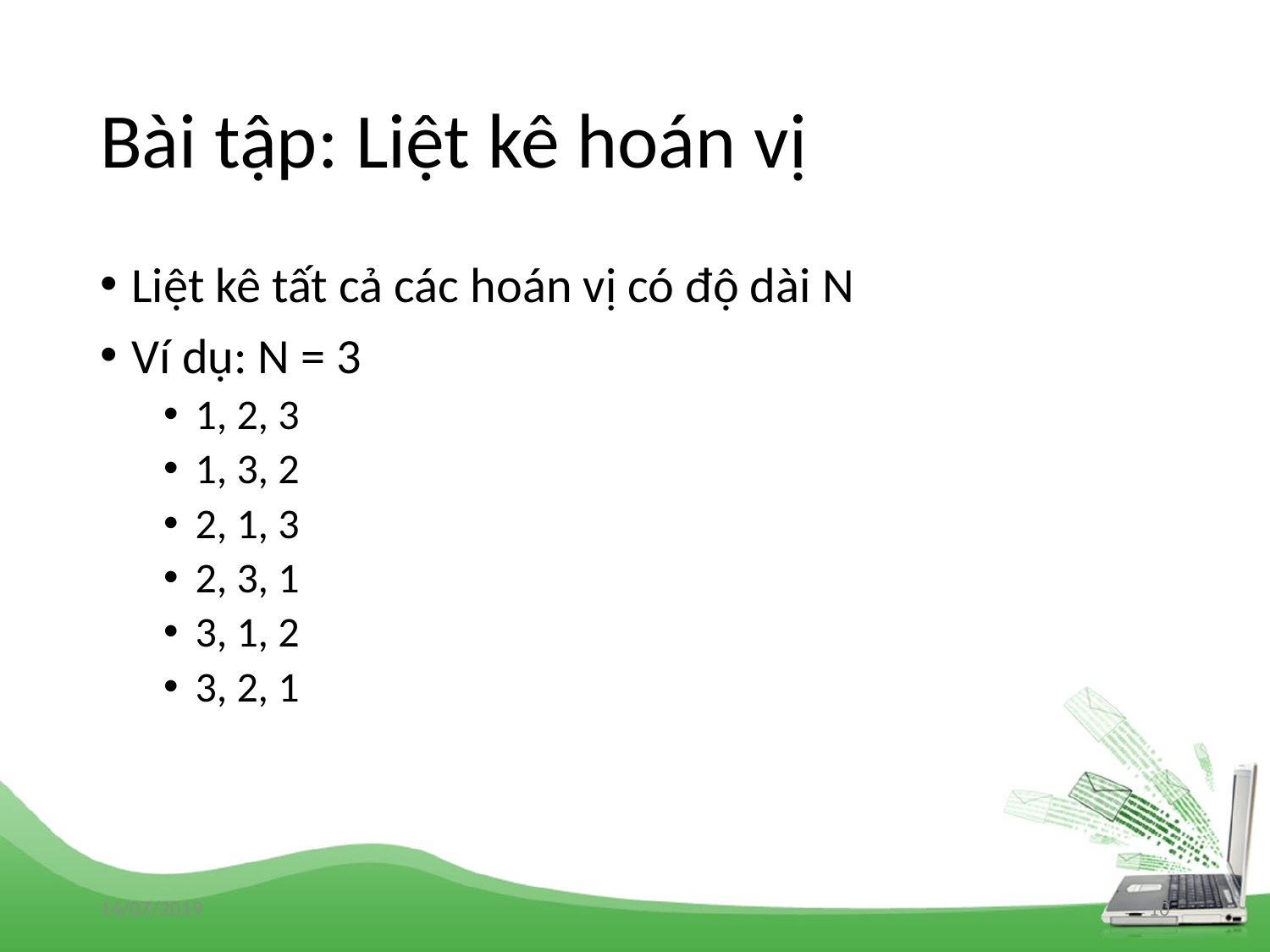

# Bài tập: Liệt kê hoán vị
Liệt kê tất cả các hoán vị có độ dài N
Ví dụ: N = 3
1, 2, 3
1, 3, 2
2, 1, 3
2, 3, 1
3, 1, 2
3, 2, 1
14/07/2019
10